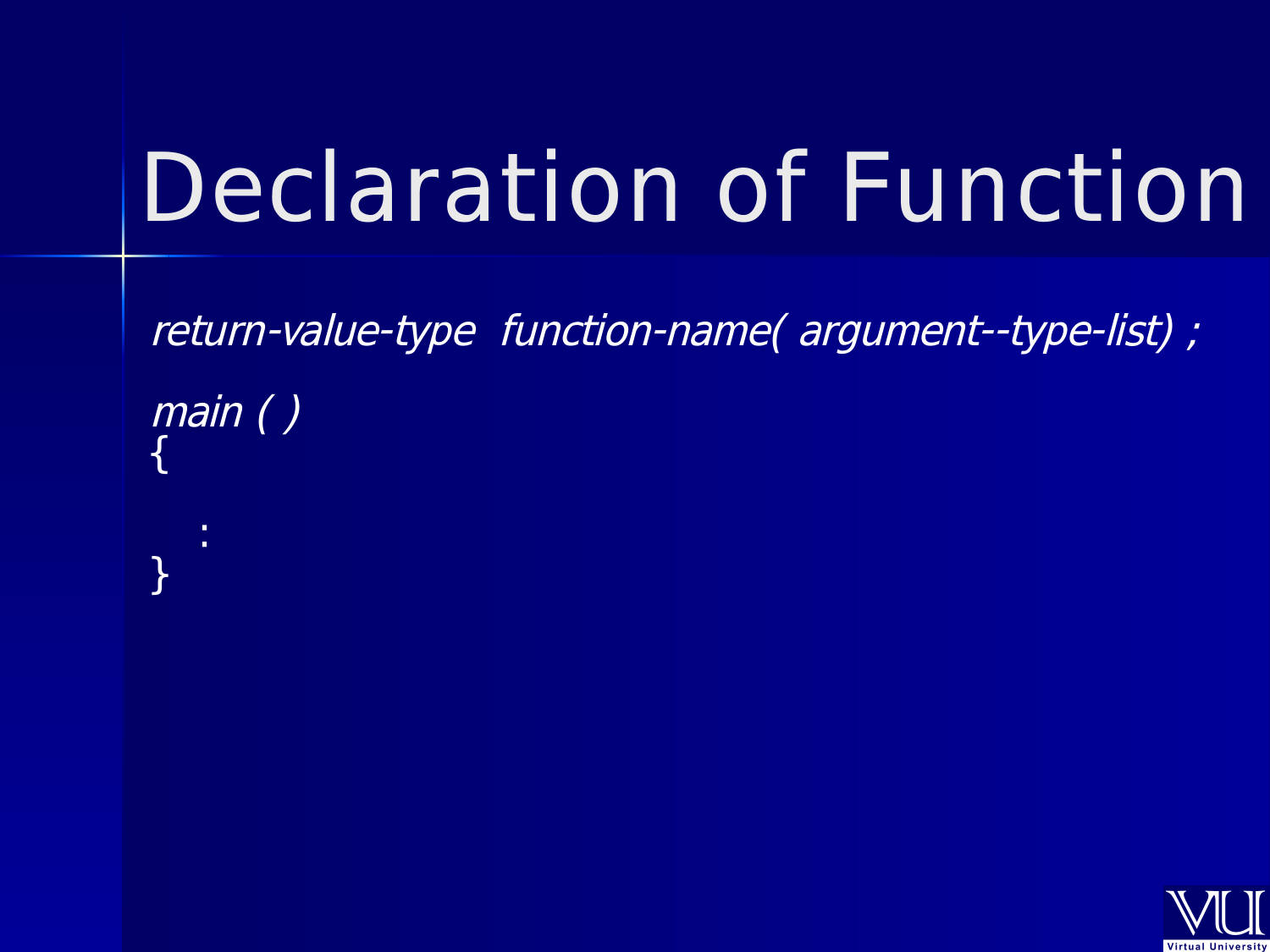

Declaration of Function
return-value-type  function-name( argument--type-list) ;

main ( )
{

	:
}